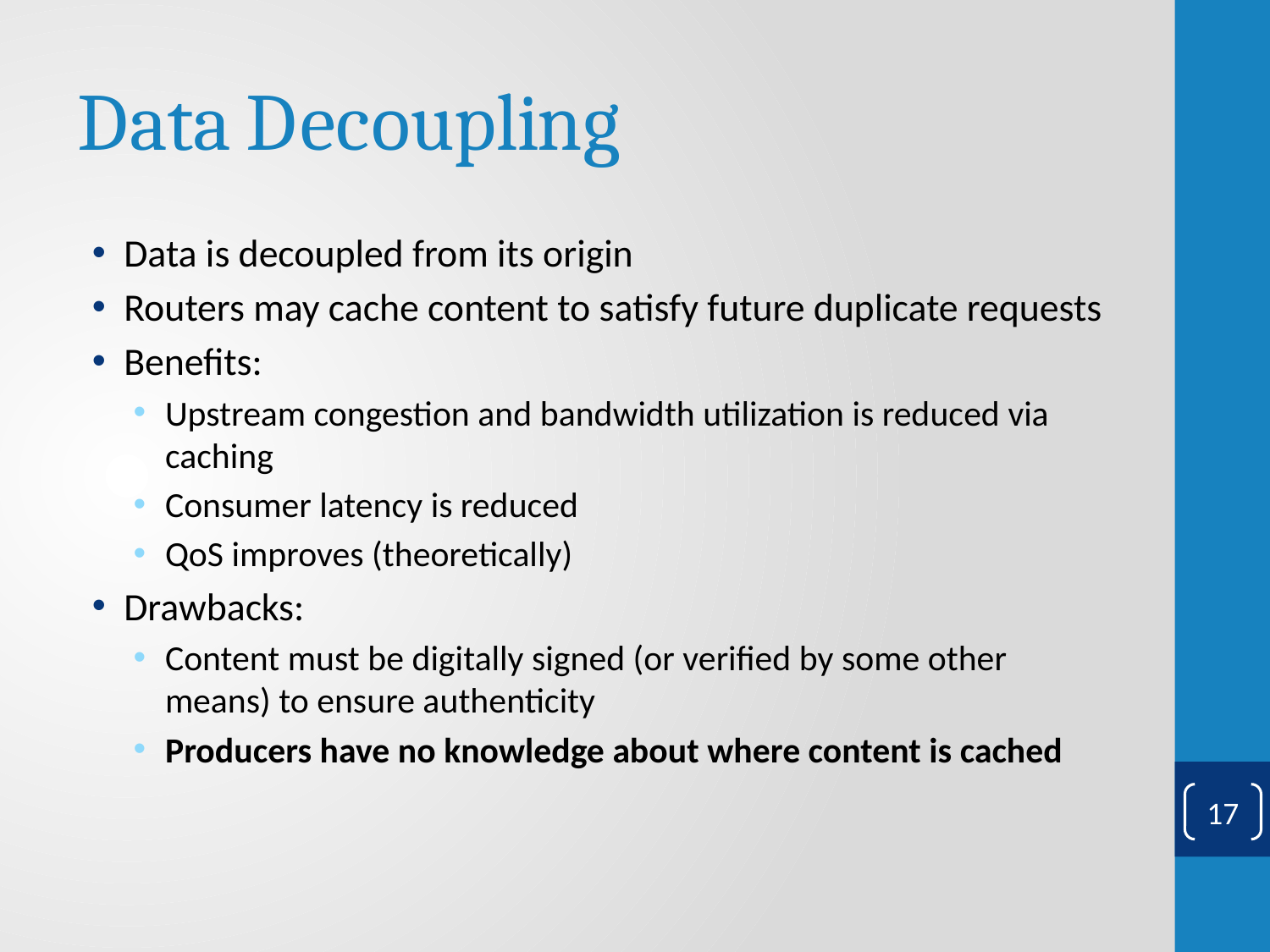

# Data Decoupling
Data is decoupled from its origin
Routers may cache content to satisfy future duplicate requests
Benefits:
Upstream congestion and bandwidth utilization is reduced via caching
Consumer latency is reduced
QoS improves (theoretically)
Drawbacks:
Content must be digitally signed (or verified by some other means) to ensure authenticity
Producers have no knowledge about where content is cached
17